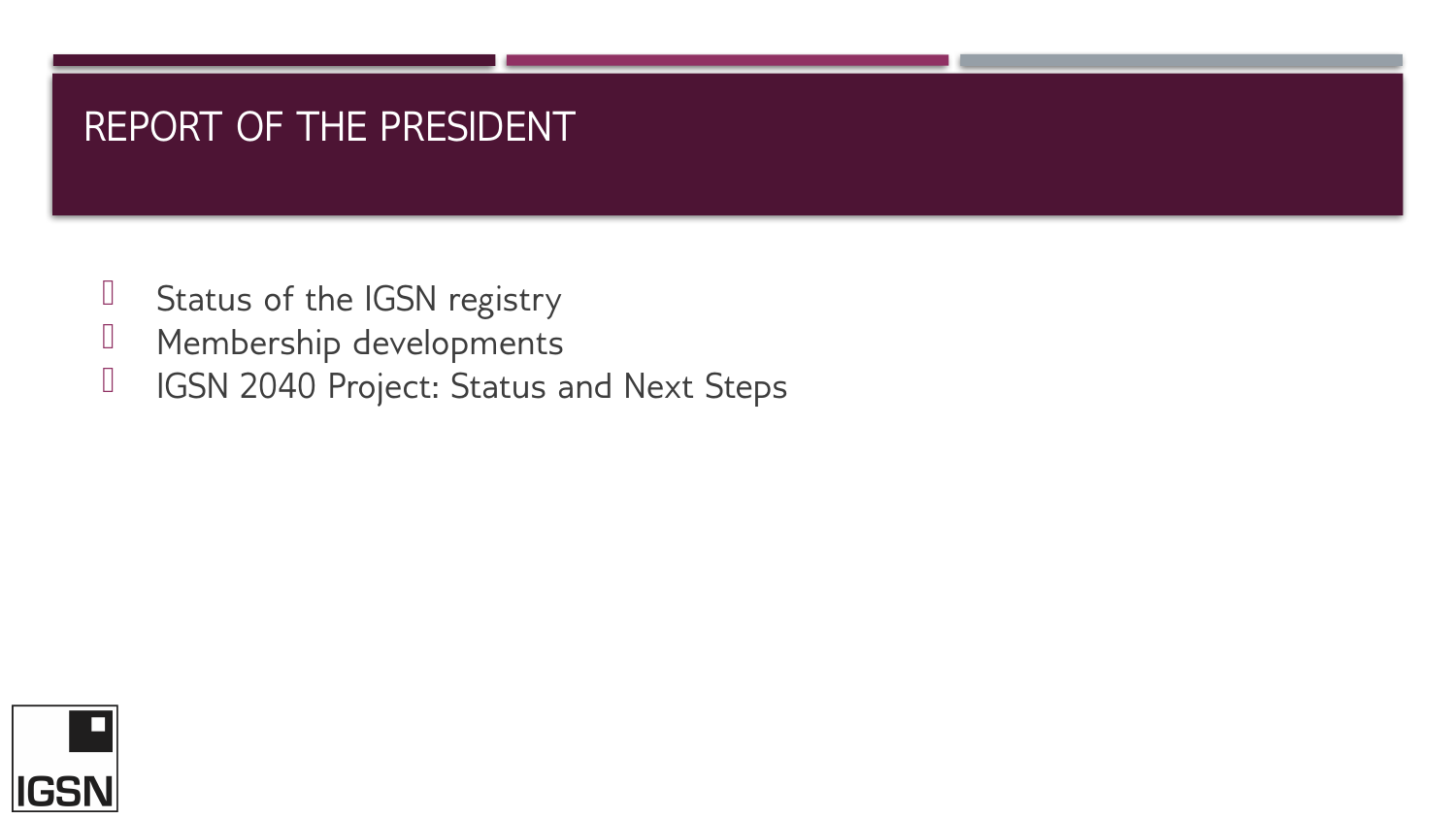

# Report of the President
Status of the IGSN registry
Membership developments
IGSN 2040 Project: Status and Next Steps